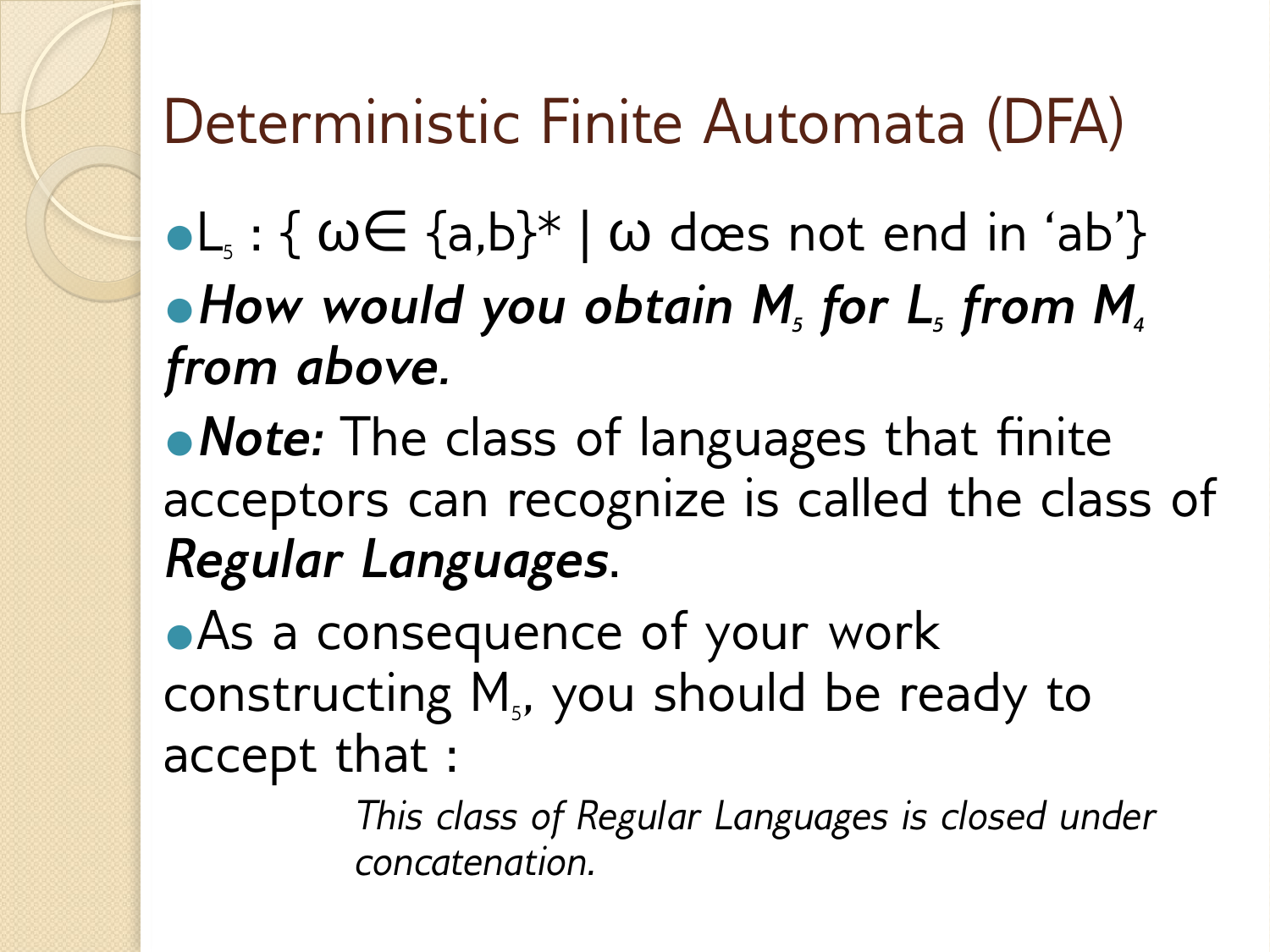

# Deterministic Finite Automata (DFA)
L5 : { ω∈ {a,b}* | ω does not end in ‘ab’}
How would you obtain M5 for L5 from M4 from above.
Note: The class of languages that finite acceptors can recognize is called the class of Regular Languages.
As a consequence of your work constructing M5, you should be ready to accept that :
	This class of Regular Languages is closed under 	concatenation.